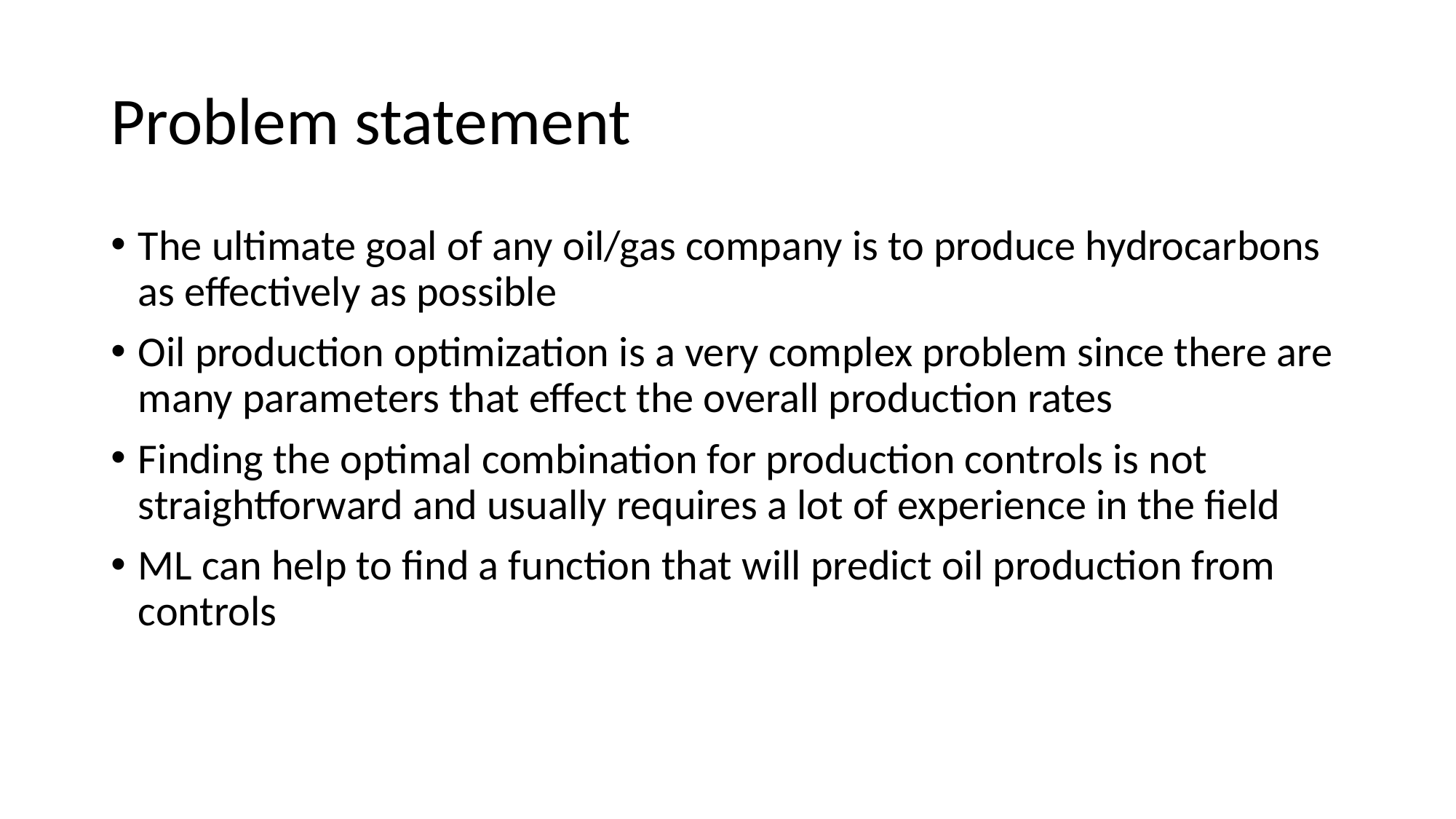

# Problem statement
The ultimate goal of any oil/gas company is to produce hydrocarbons as effectively as possible
Oil production optimization is a very complex problem since there are many parameters that effect the overall production rates
Finding the optimal combination for production controls is not straightforward and usually requires a lot of experience in the field
ML can help to find a function that will predict oil production from controls